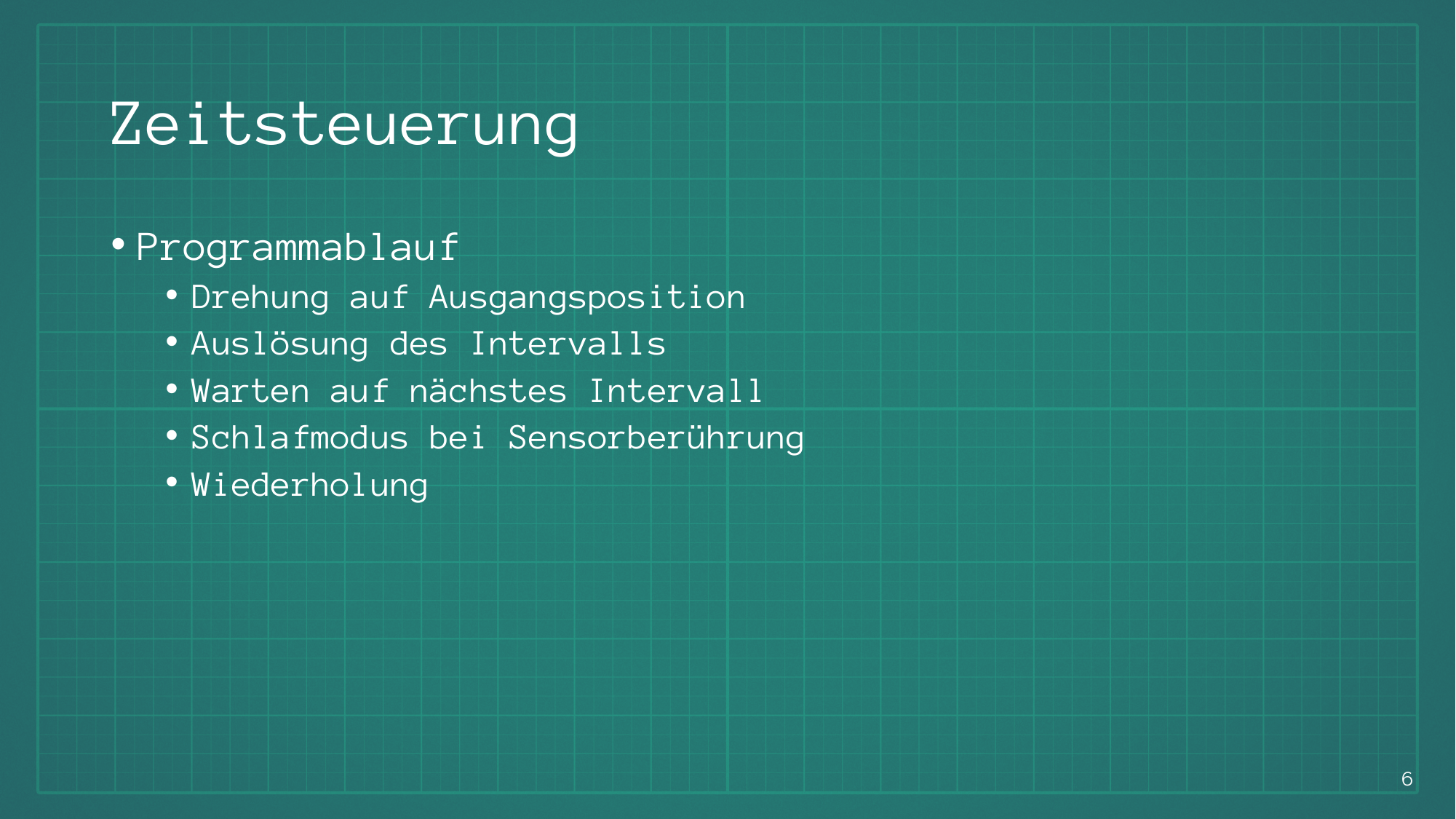

# Zeitsteuerung
Programmablauf
Drehung auf Ausgangsposition
Auslösung des Intervalls
Warten auf nächstes Intervall
Schlafmodus bei Sensorberührung
Wiederholung
6